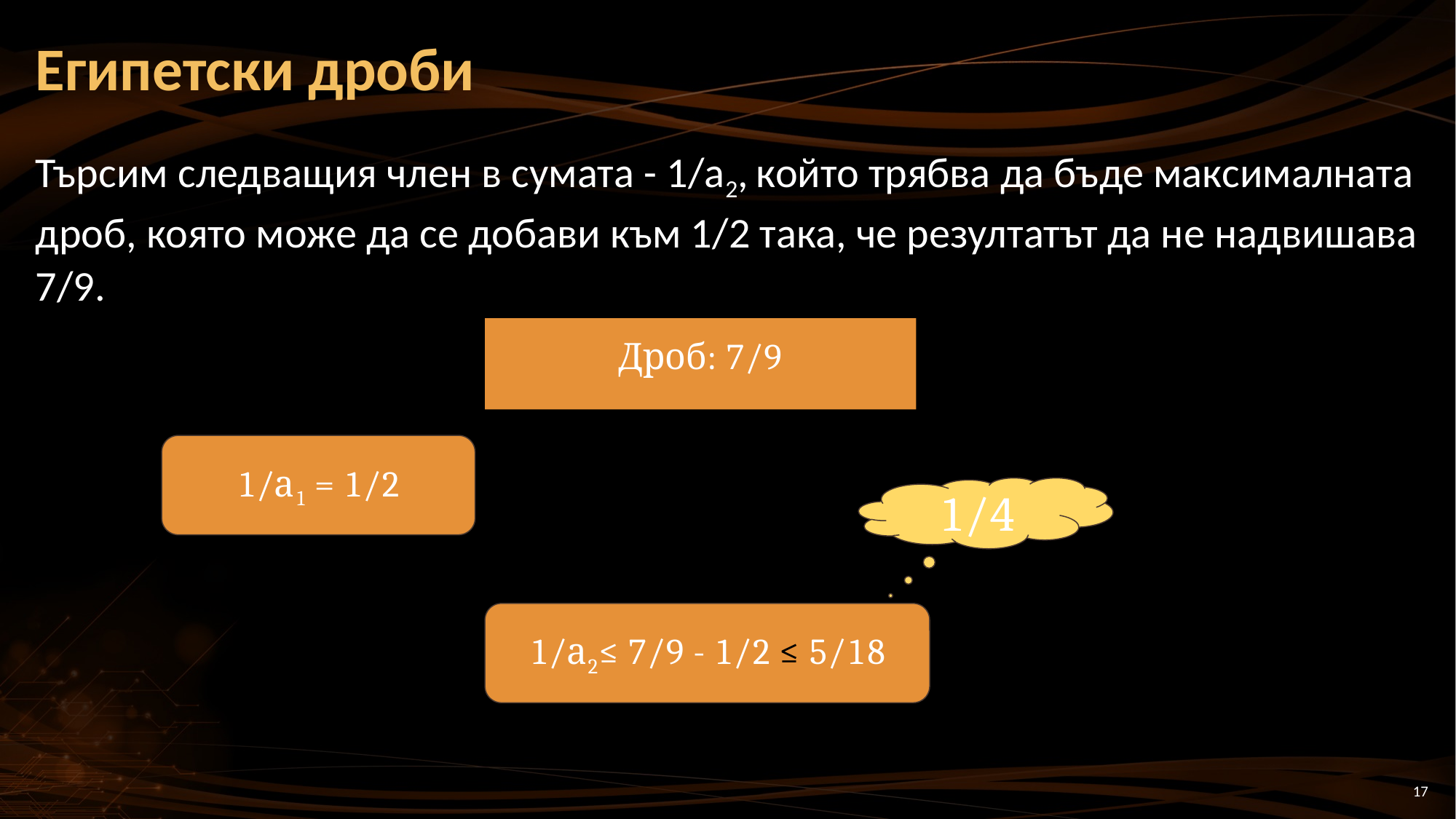

# Египетски дроби
Търсим следващия член в сумата - 1/а2, който трябва да бъде максималната дроб, която може да се добави към 1/2 така, че резултатът да не надвишава 7/9.

Дроб: 7/9
1/а1 = 1/2
1/4
1/а2≤ 7/9 - 1/2 ≤ 5/18
17